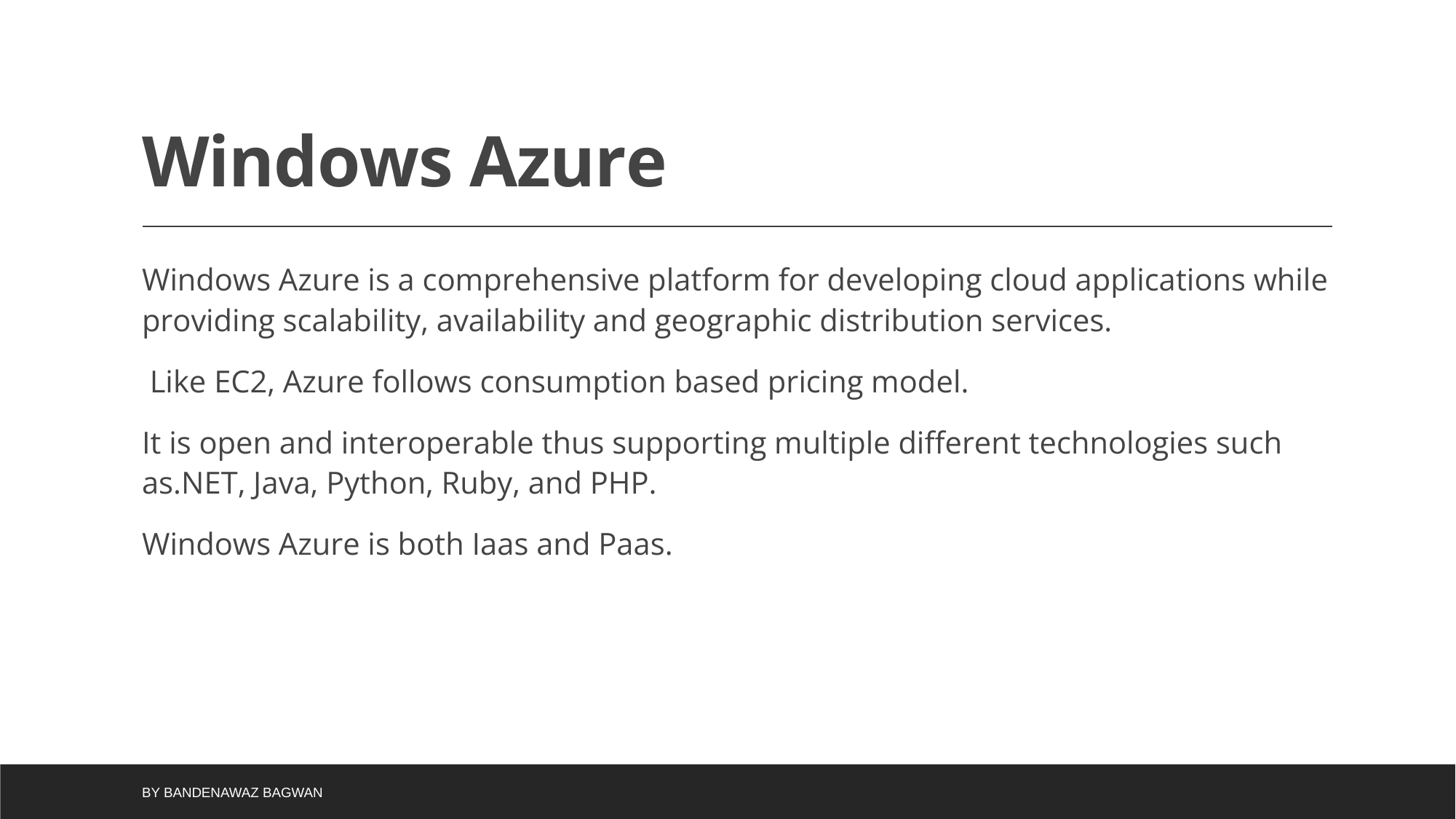

# Windows Azure
Windows Azure is a comprehensive platform for developing cloud applications while providing scalability, availability and geographic distribution services.
 Like EC2, Azure follows consumption based pricing model.
It is open and interoperable thus supporting multiple different technologies such as.NET, Java, Python, Ruby, and PHP.
Windows Azure is both Iaas and Paas.
by Bandenawaz Bagwan